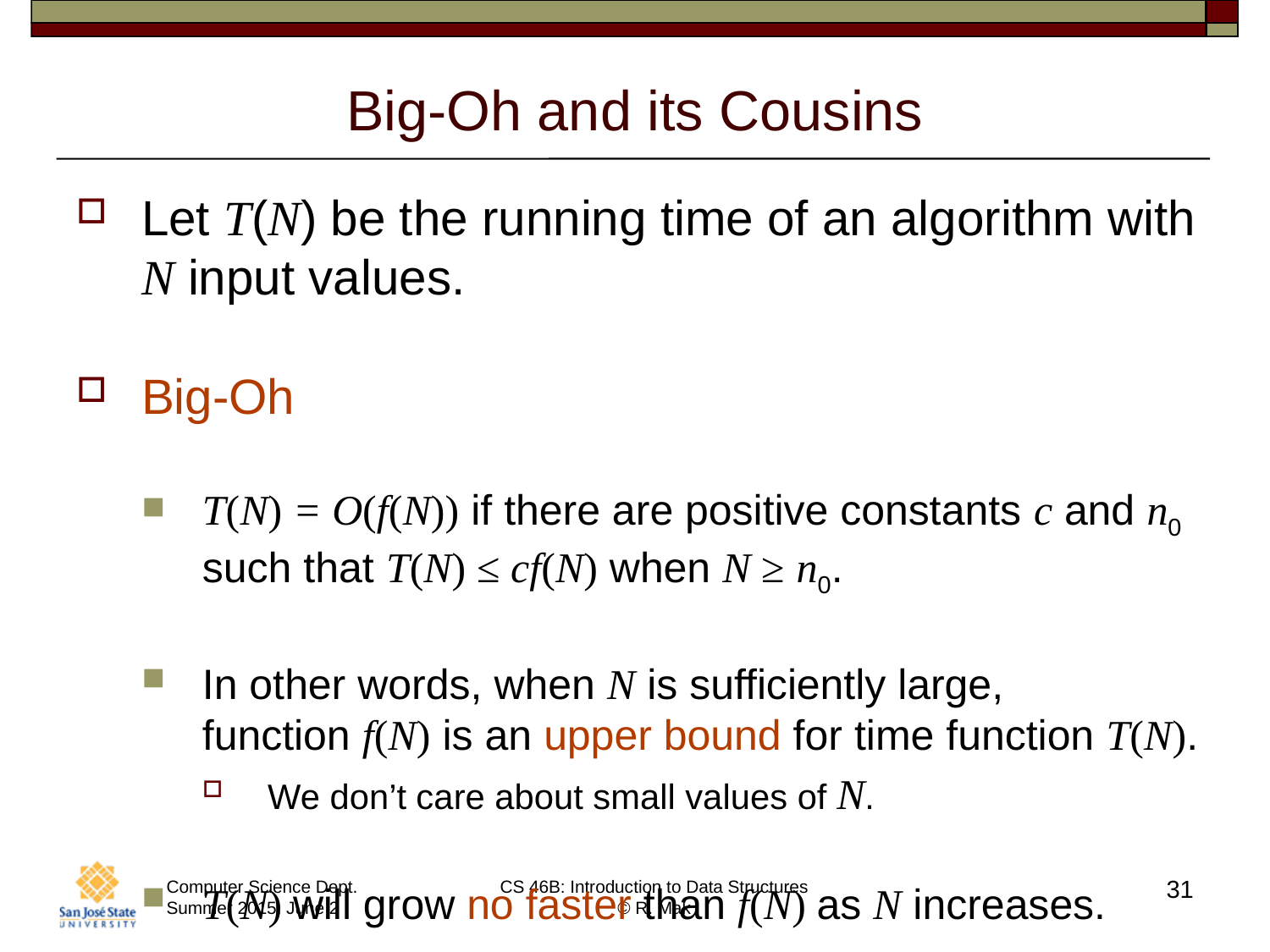

# Big-Oh and its Cousins
Let T(N) be the running time of an algorithm with N input values.

Big-Oh

T(N) = O(f(N)) if there are positive constants c and n0 such that T(N) ≤ cf(N) when N ≥ n0.

In other words, when N is sufficiently large,
function f(N) is an upper bound for time function T(N).
We don’t care about small values of N.

T(N) will grow no faster than f(N) as N increases.
31